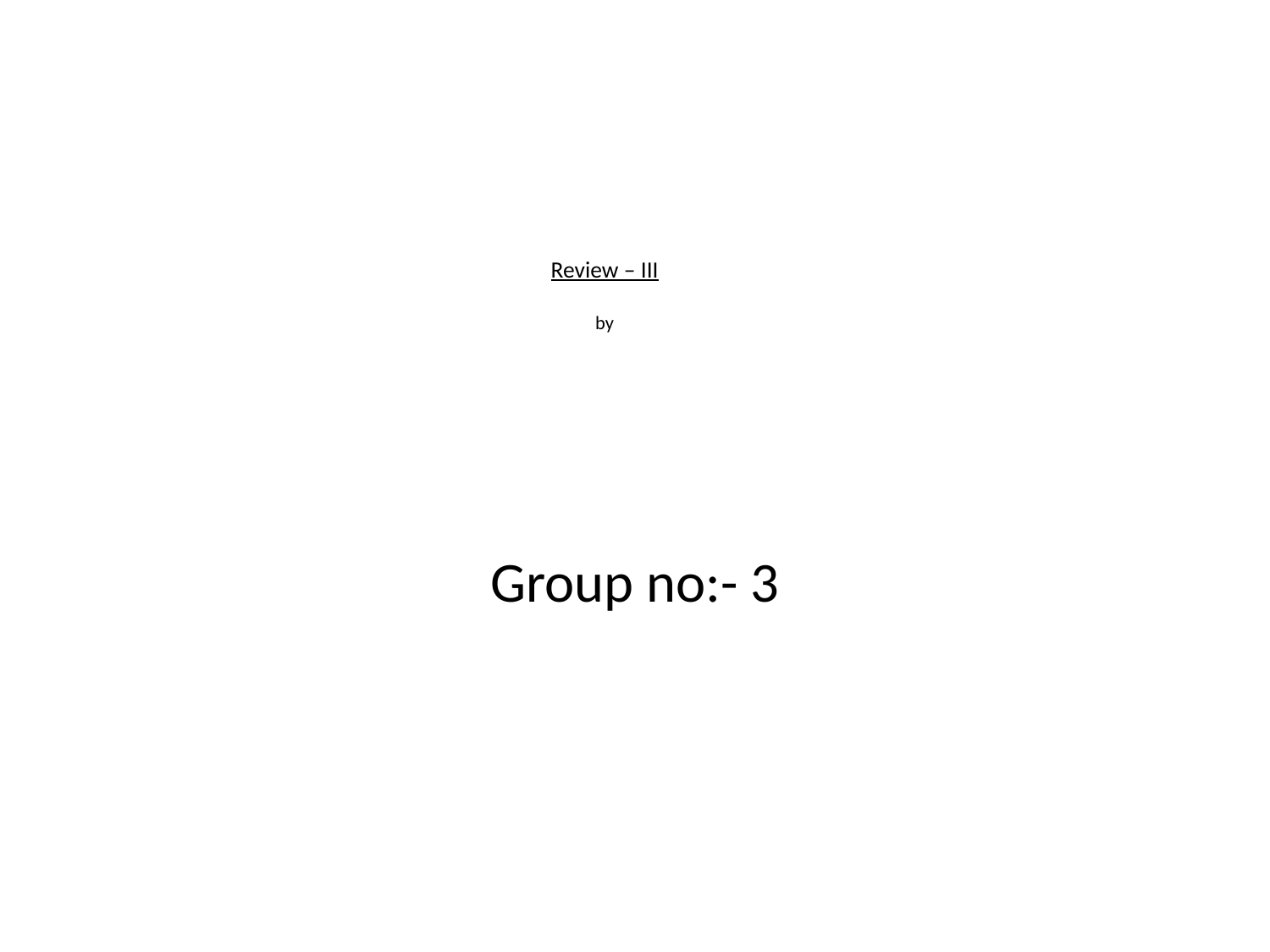

# Review – III by
Group no:- 3